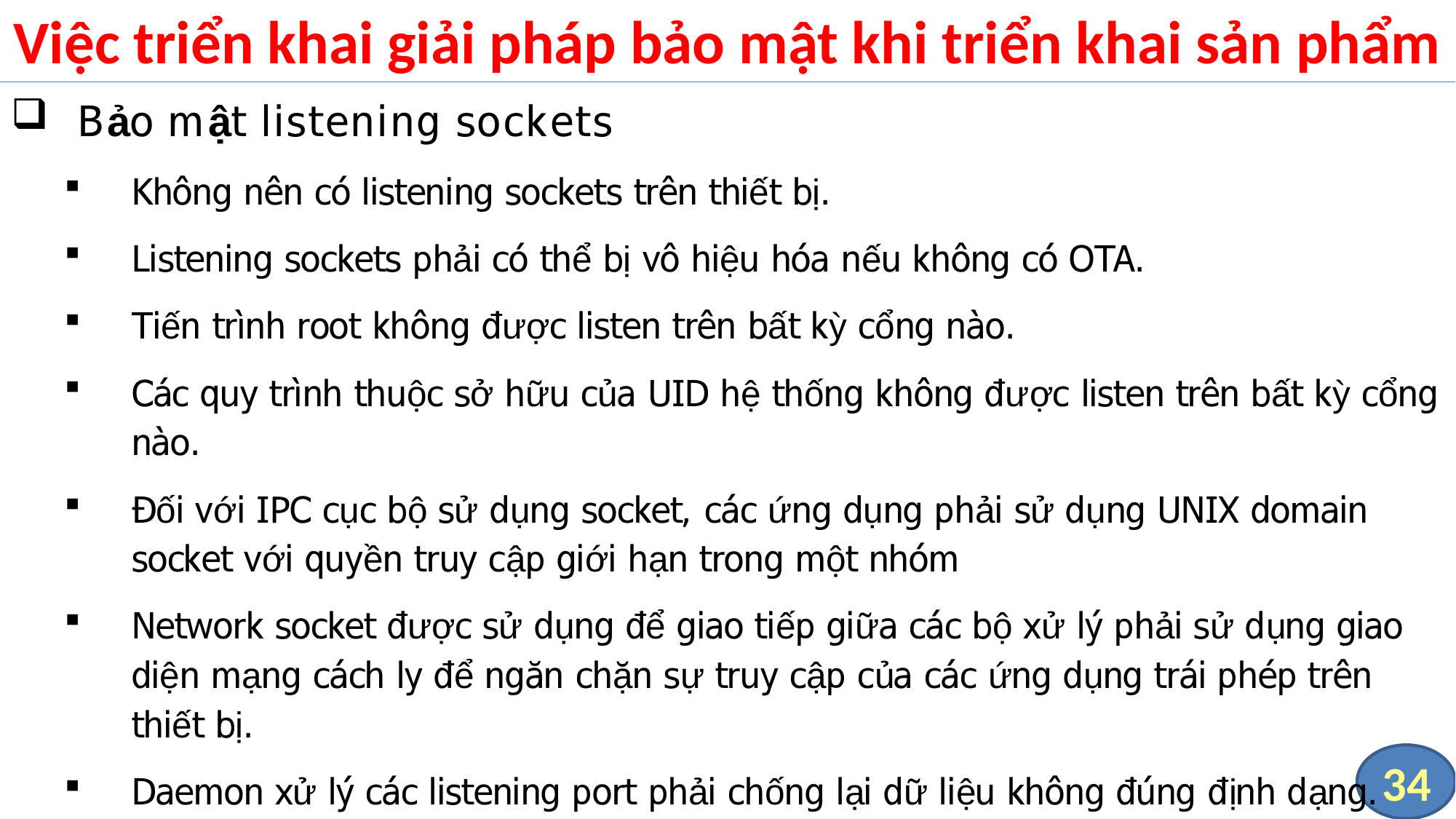

# Việc triển khai giải pháp bảo mật khi triển khai sản phẩm
Bảo mật listening sockets
Không nên có listening sockets trên thiết bị.
Listening sockets phải có thể bị vô hiệu hóa nếu không có OTA.
Tiến trình root không được listen trên bất kỳ cổng nào.
Các quy trình thuộc sở hữu của UID hệ thống không được listen trên bất kỳ cổng nào.
Đối với IPC cục bộ sử dụng socket, các ứng dụng phải sử dụng UNIX domain socket với quyền truy cập giới hạn trong một nhóm
Network socket được sử dụng để giao tiếp giữa các bộ xử lý phải sử dụng giao diện mạng cách ly để ngăn chặn sự truy cập của các ứng dụng trái phép trên thiết bị.
Daemon xử lý các listening port phải chống lại dữ liệu không đúng định dạng.
34